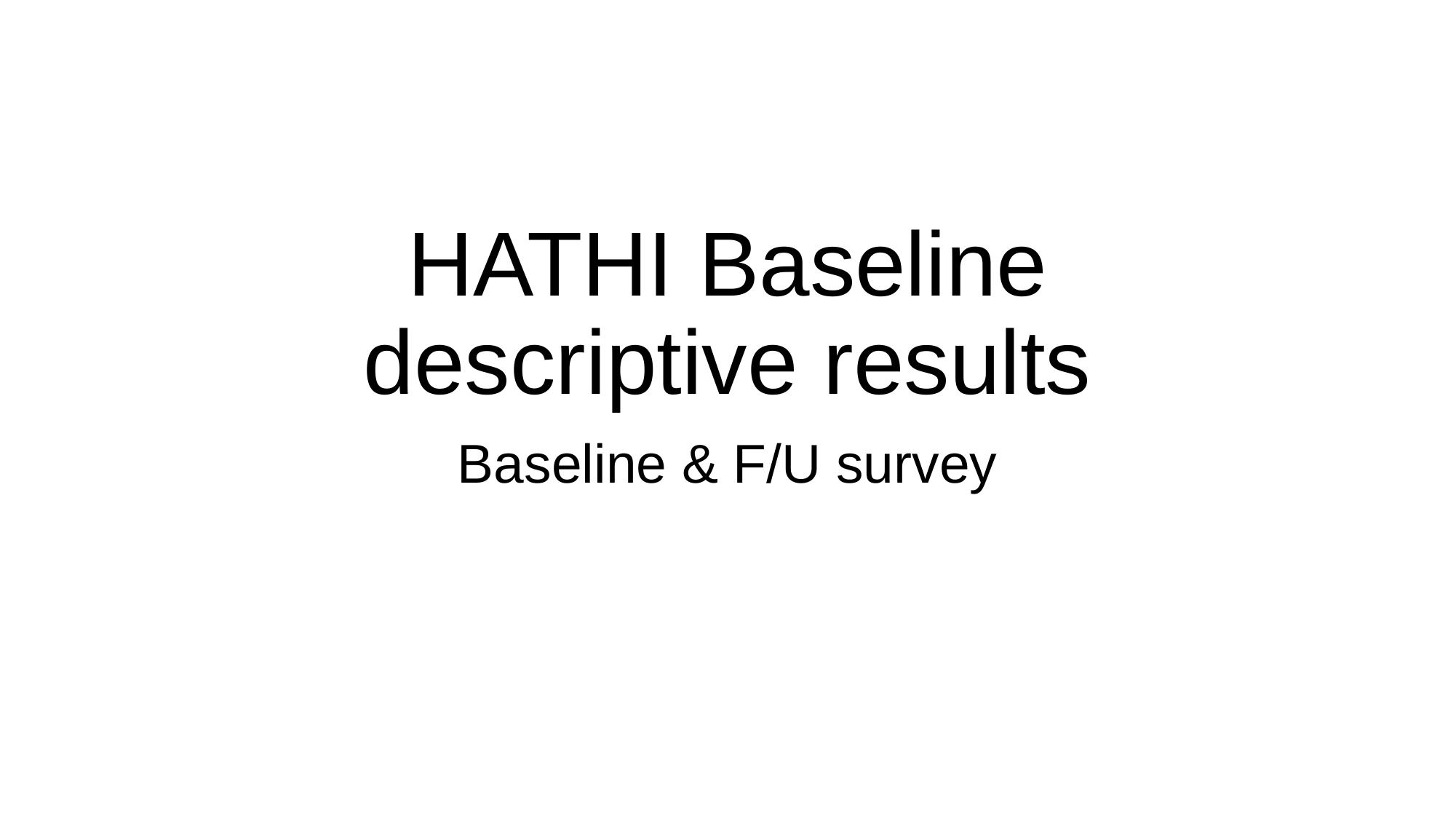

# HATHI Baseline descriptive results
Baseline & F/U survey